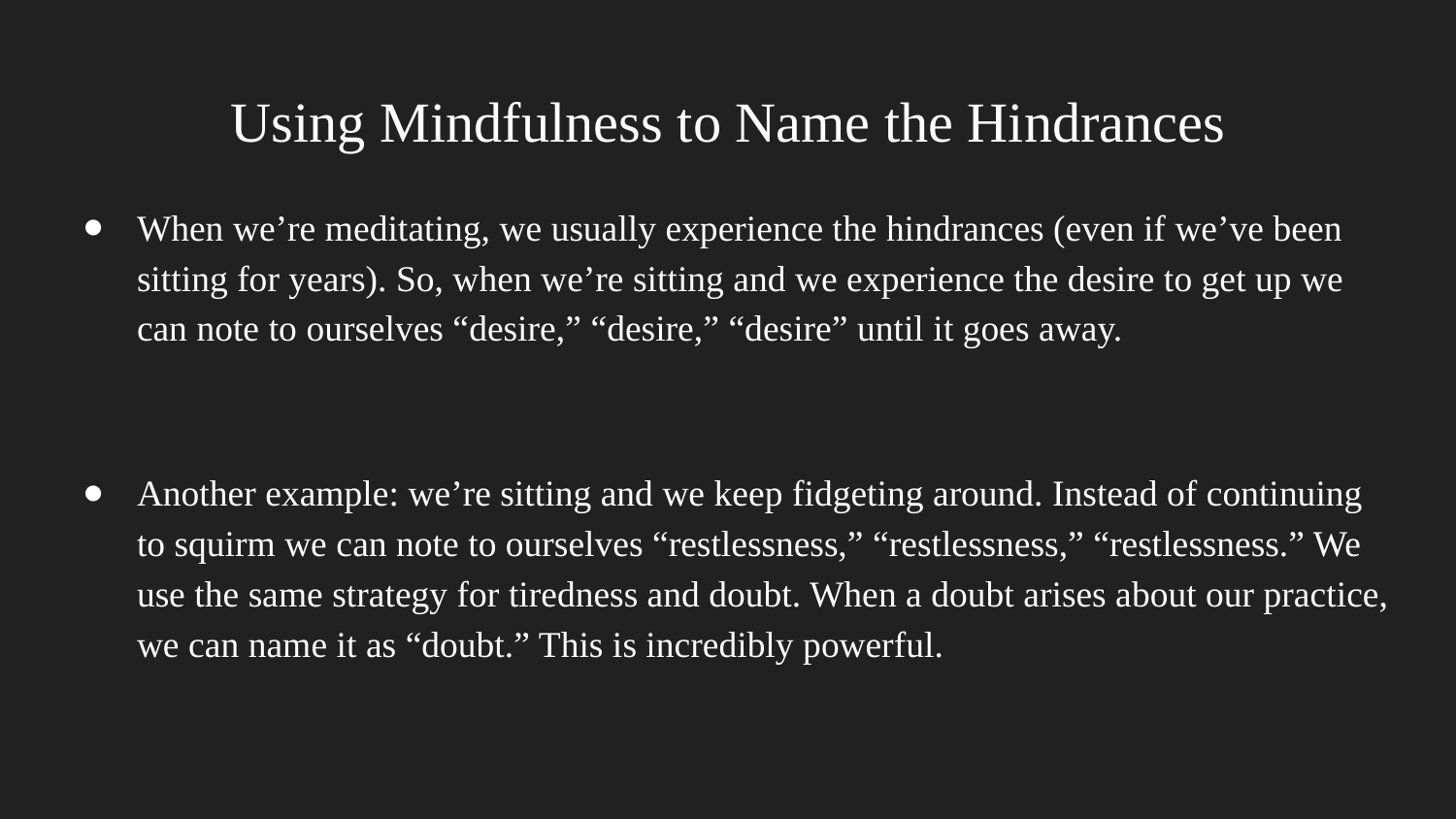

# Using Mindfulness to Name the Hindrances
When we’re meditating, we usually experience the hindrances (even if we’ve been sitting for years). So, when we’re sitting and we experience the desire to get up we can note to ourselves “desire,” “desire,” “desire” until it goes away.

Another example: we’re sitting and we keep fidgeting around. Instead of continuing to squirm we can note to ourselves “restlessness,” “restlessness,” “restlessness.” We use the same strategy for tiredness and doubt. When a doubt arises about our practice, we can name it as “doubt.” This is incredibly powerful.